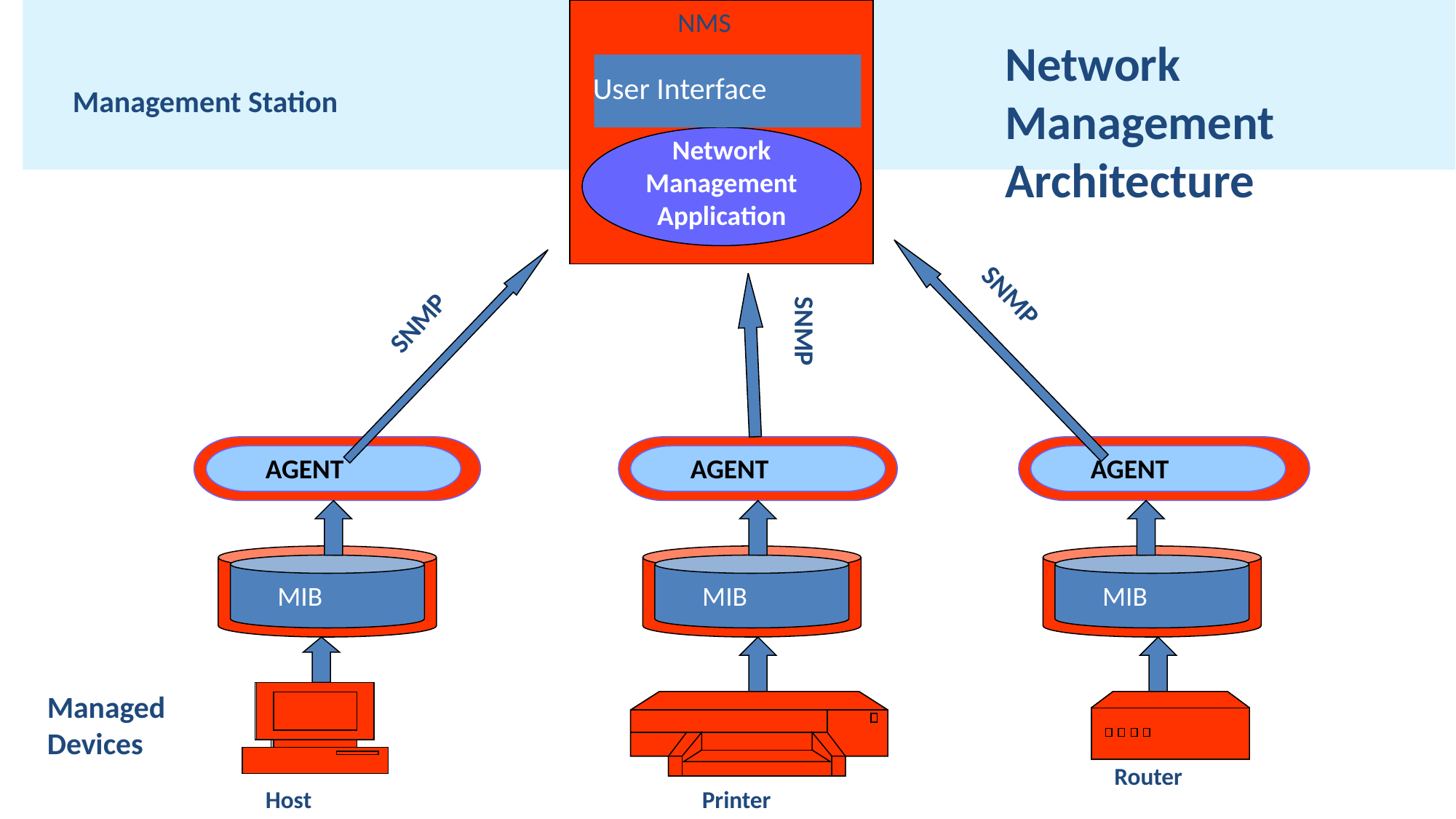

NMS
Network Management Architecture

User Interface
#
Management Station

Network Management Application
SNMP

SNMP
SNMP

AGENT

AGENT

AGENT

MIB
MIB
MIB

Managed Devices

Router
Host
Printer